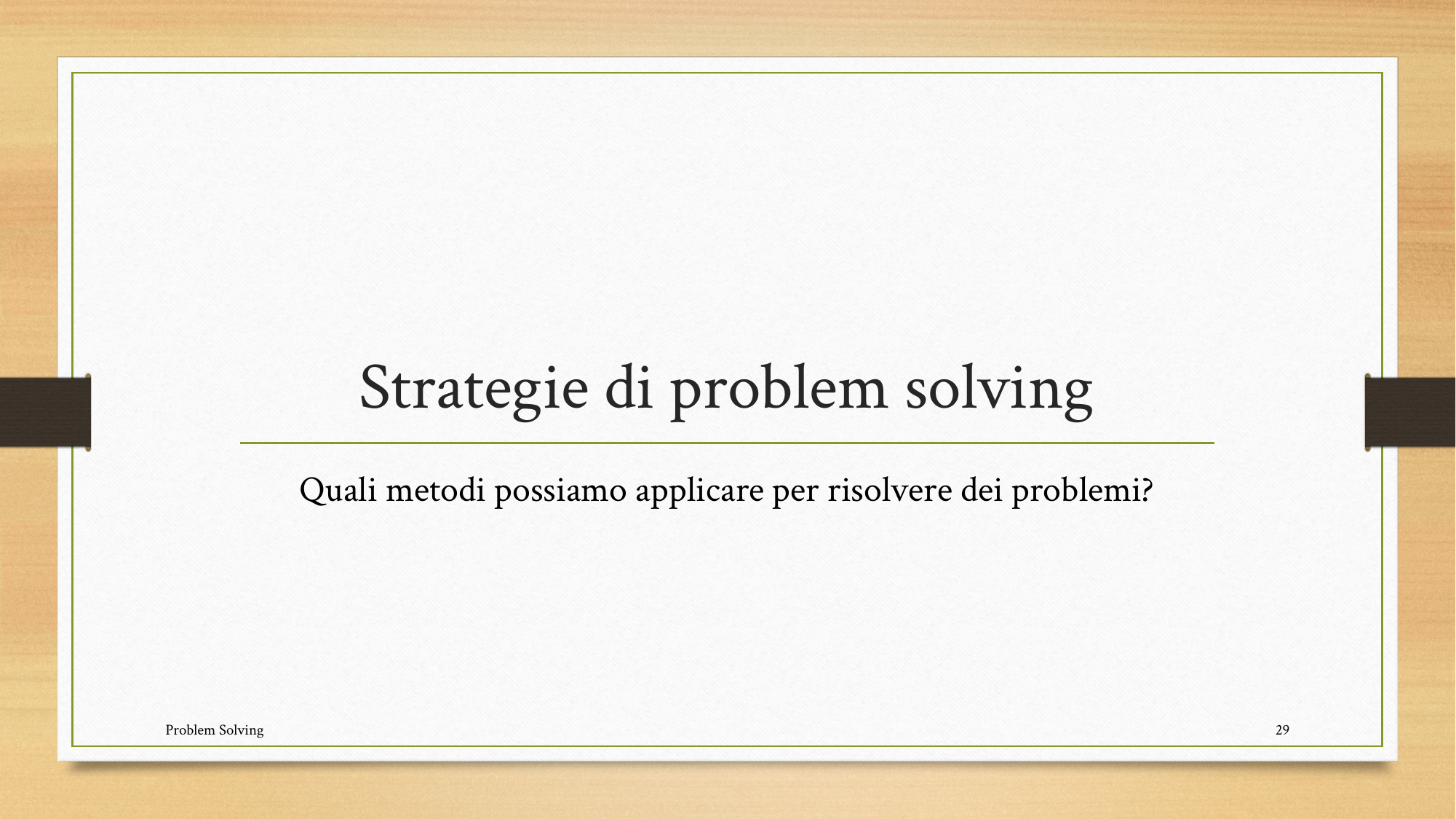

# Strategie di problem solving
Quali metodi possiamo applicare per risolvere dei problemi?
Problem Solving
29